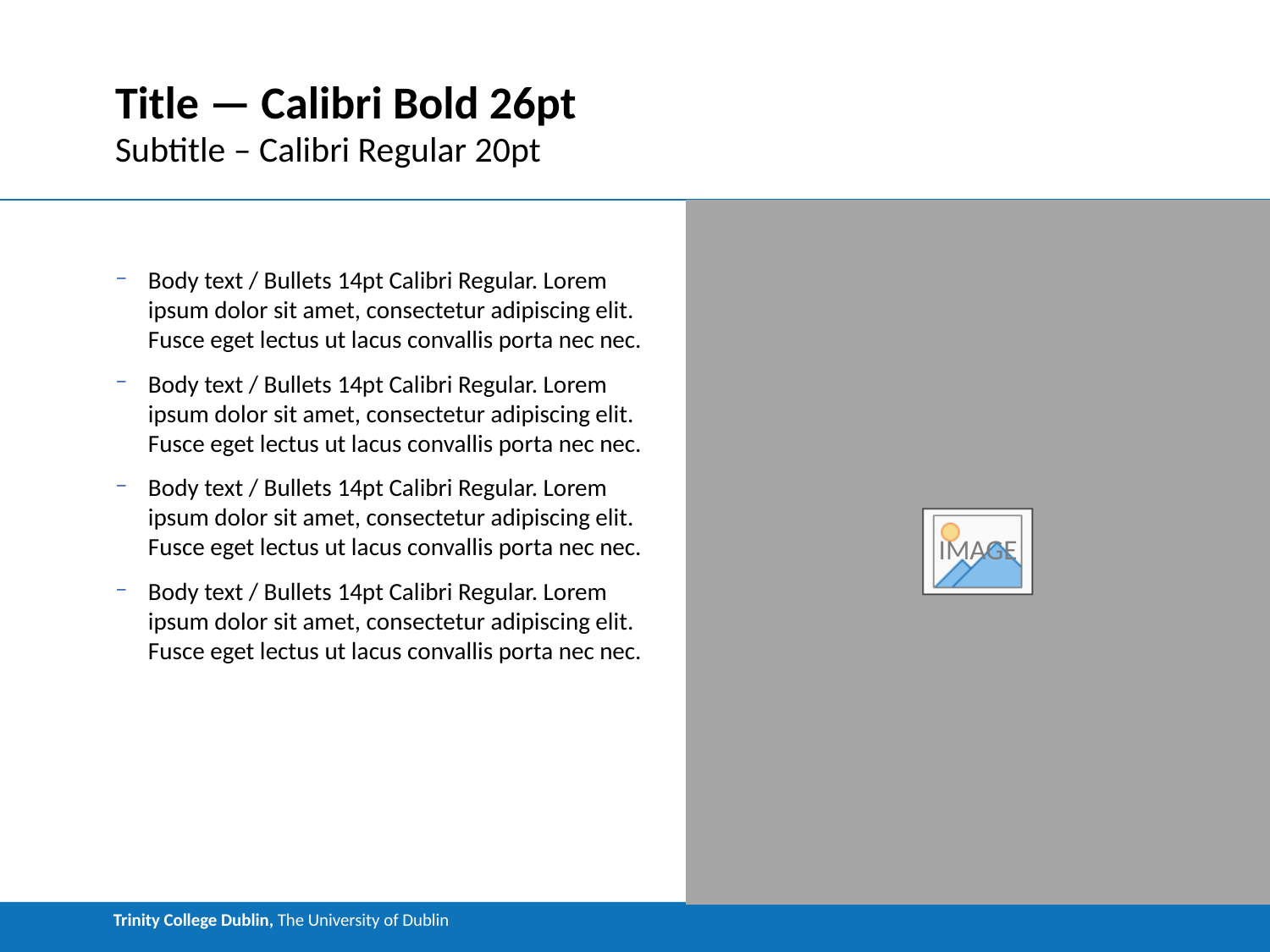

# Title — Calibri Bold 26pt
Subtitle – Calibri Regular 20pt

Body text / Bullets 14pt Calibri Regular. Lorem ipsum dolor sit amet, consectetur adipiscing elit. Fusce eget lectus ut lacus convallis porta nec nec.
Body text / Bullets 14pt Calibri Regular. Lorem ipsum dolor sit amet, consectetur adipiscing elit. Fusce eget lectus ut lacus convallis porta nec nec.
Body text / Bullets 14pt Calibri Regular. Lorem ipsum dolor sit amet, consectetur adipiscing elit. Fusce eget lectus ut lacus convallis porta nec nec.
Body text / Bullets 14pt Calibri Regular. Lorem ipsum dolor sit amet, consectetur adipiscing elit. Fusce eget lectus ut lacus convallis porta nec nec.